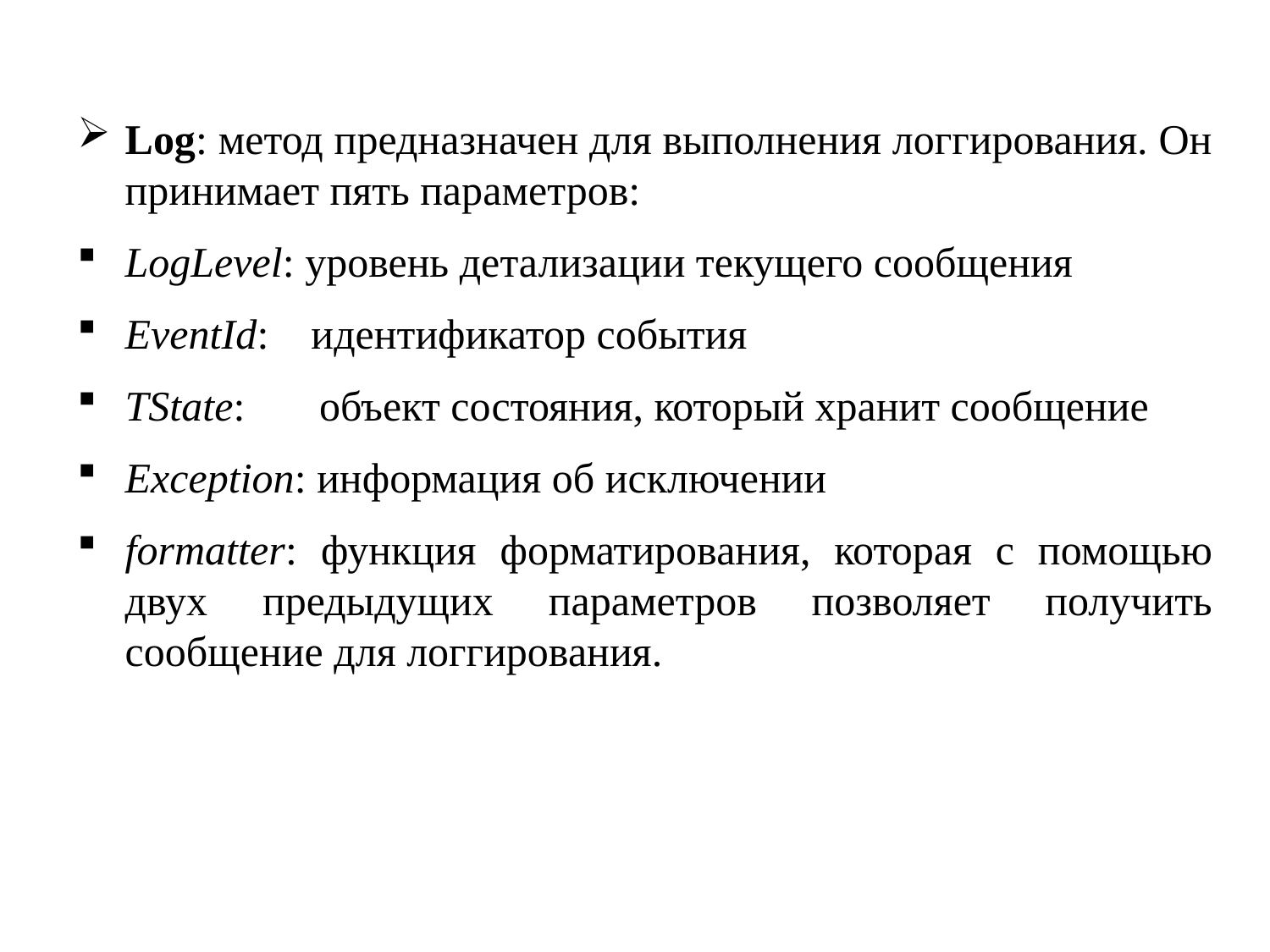

Log: метод предназначен для выполнения логгирования. Он принимает пять параметров:
LogLevel: уровень детализации текущего сообщения
EventId:    идентификатор события
TState:       объект состояния, который хранит сообщение
Exception: информация об исключении
formatter: функция форматирования, которая с помощью двух предыдущих параметров позволяет получить сообщение для логгирования.